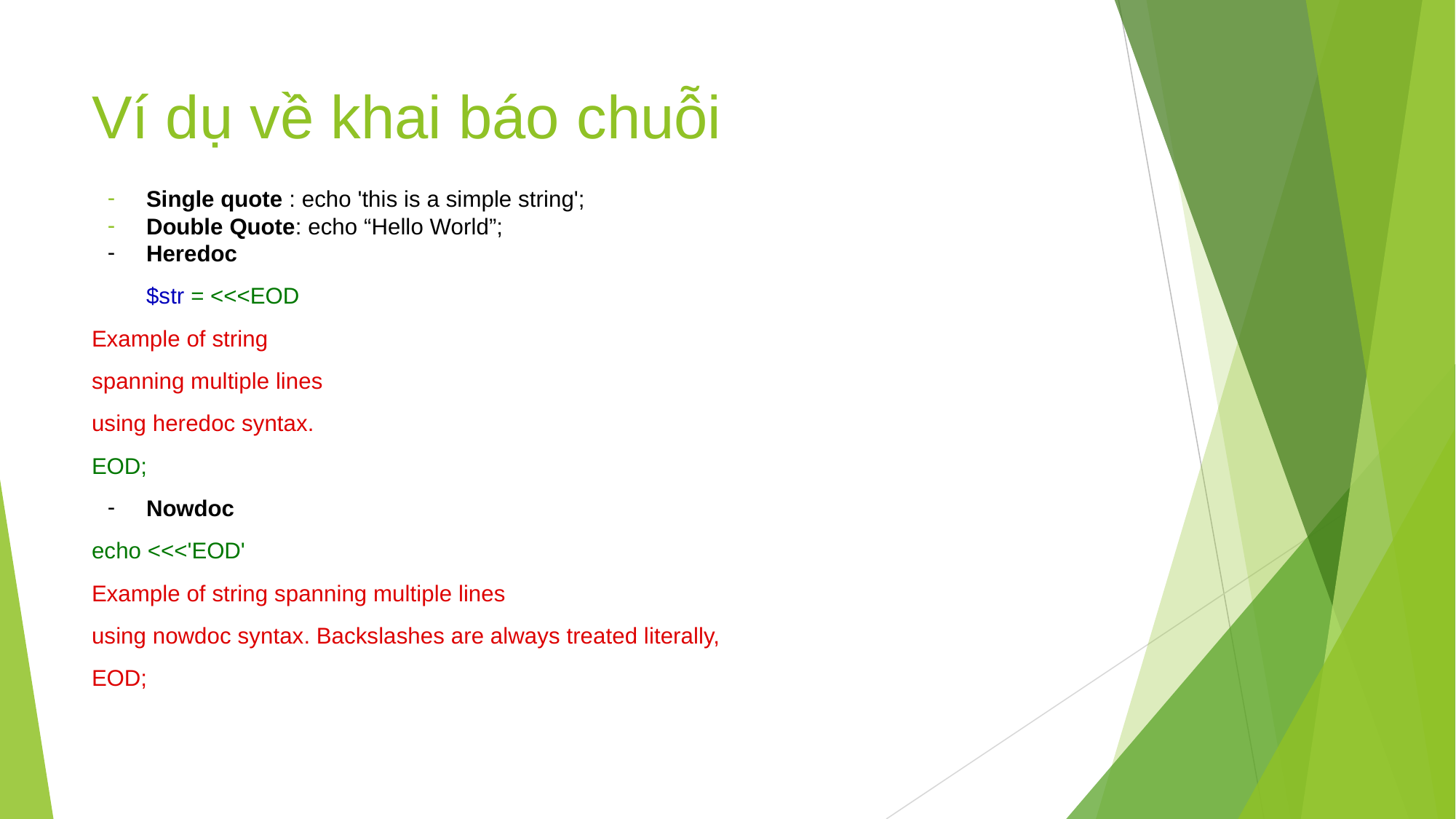

# Ví dụ về khai báo chuỗi
Single quote : echo 'this is a simple string';
Double Quote: echo “Hello World”;
Heredoc
$str = <<<EOD
Example of string
spanning multiple lines
using heredoc syntax.
EOD;
Nowdoc
echo <<<'EOD'
Example of string spanning multiple lines
using nowdoc syntax. Backslashes are always treated literally,
EOD;